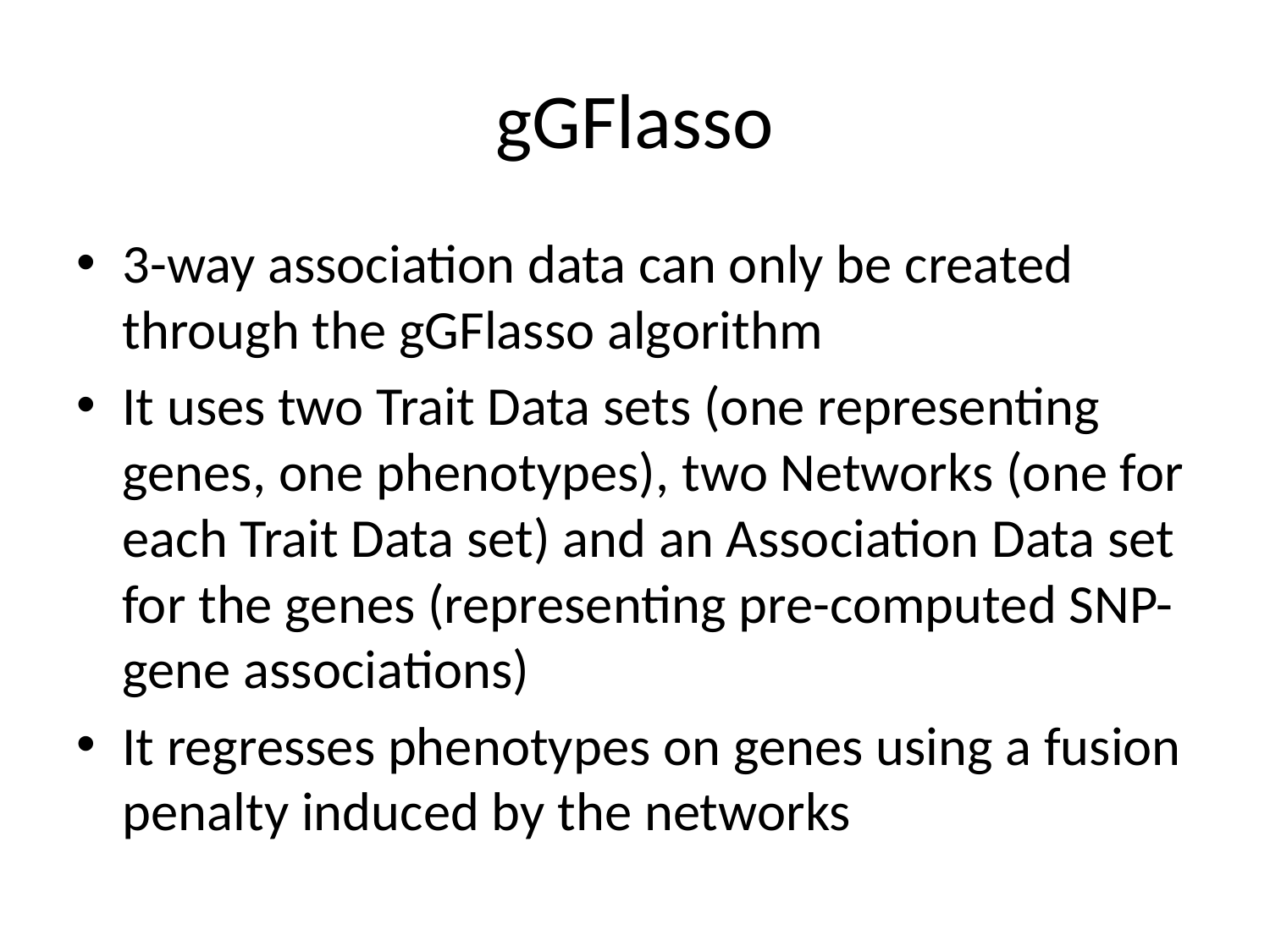

# gGFlasso
3-way association data can only be created through the gGFlasso algorithm
It uses two Trait Data sets (one representing genes, one phenotypes), two Networks (one for each Trait Data set) and an Association Data set for the genes (representing pre-computed SNP-gene associations)
It regresses phenotypes on genes using a fusion penalty induced by the networks